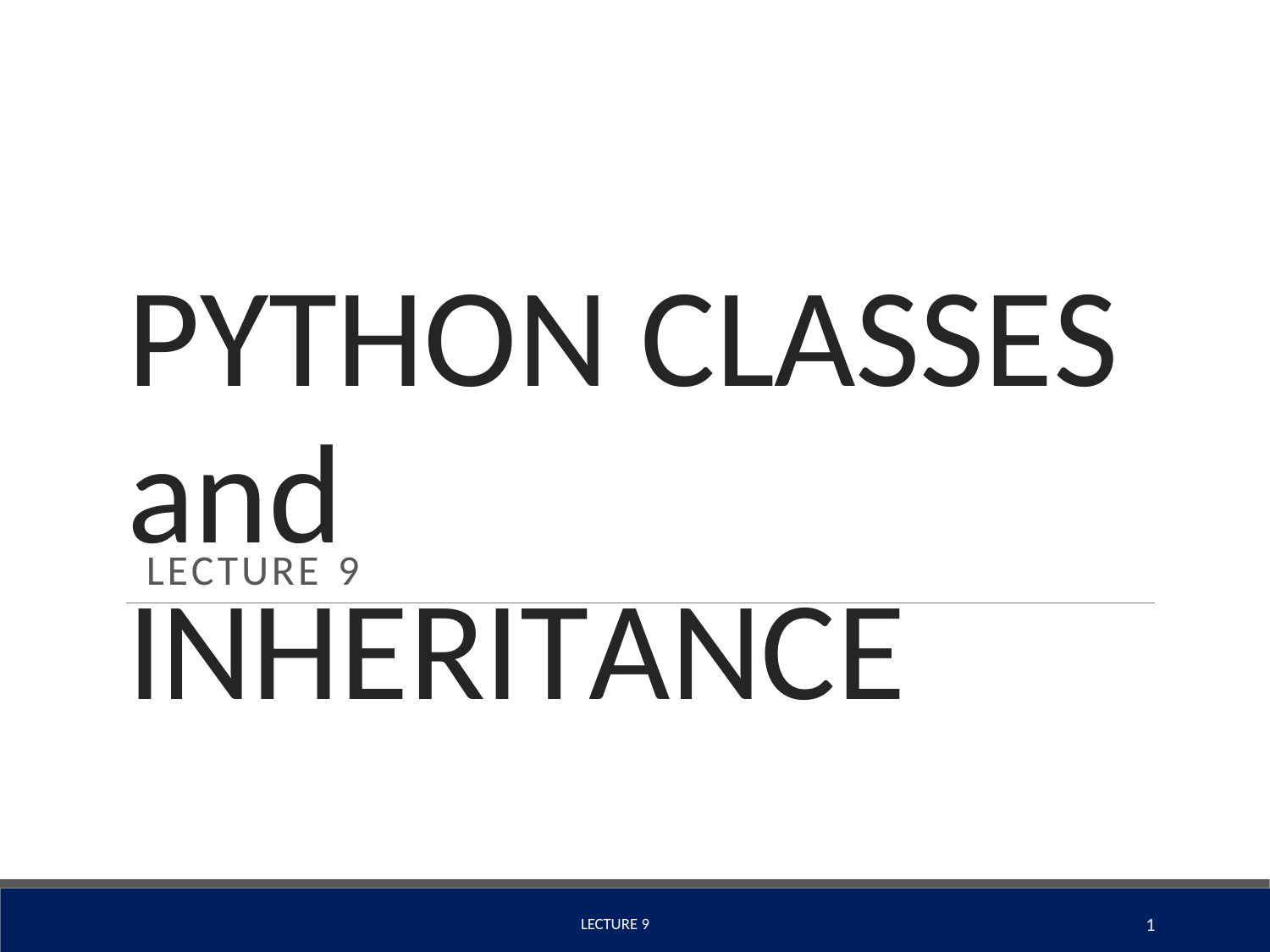

# PYTHON CLASSES
and INHERITANCE
  LECTURE  9
1
 LECTURE 9